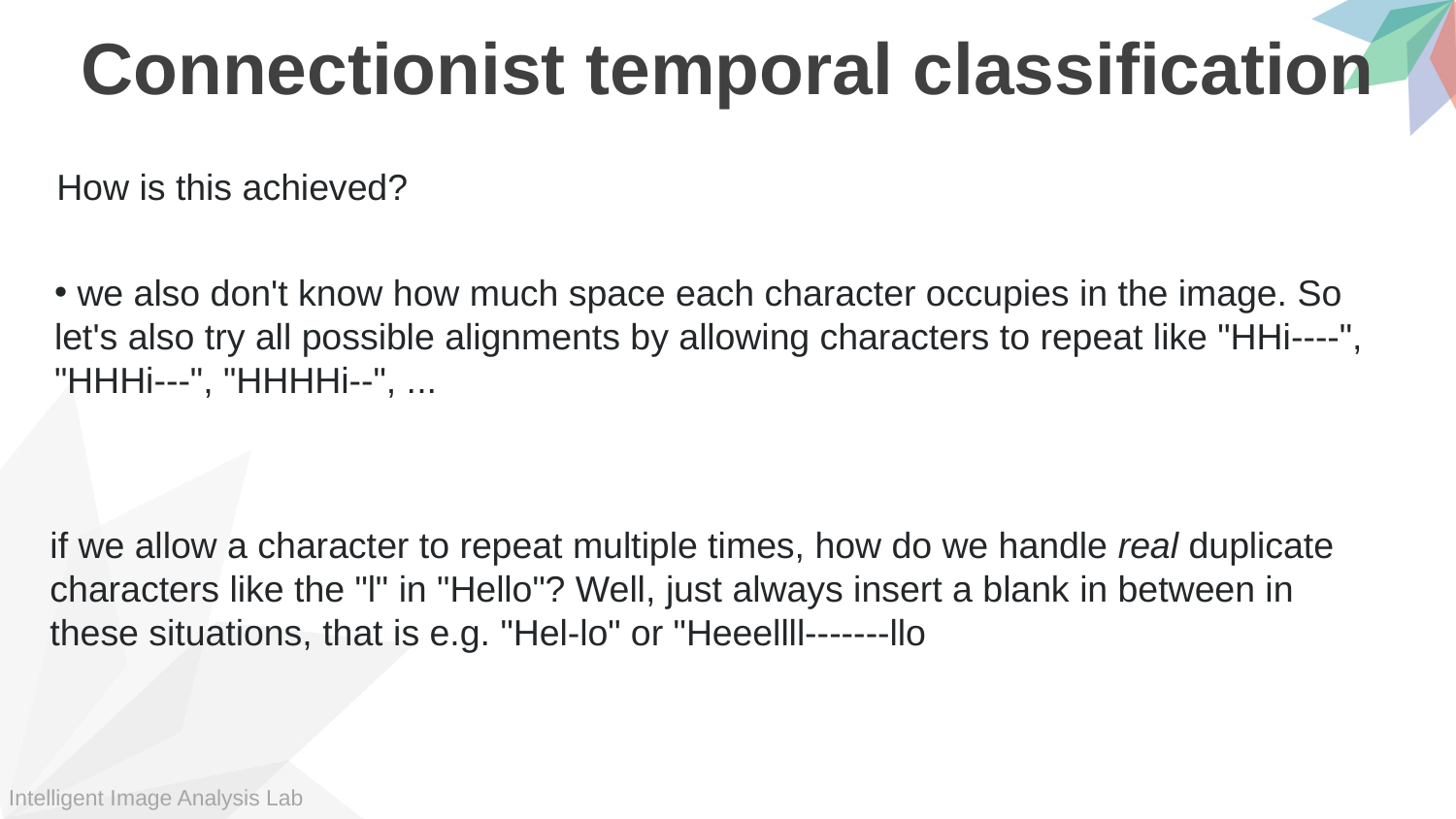

Connectionist temporal classification
How is this achieved?
 we also don't know how much space each character occupies in the image. So let's also try all possible alignments by allowing characters to repeat like "HHi----", "HHHi---", "HHHHi--", ...
if we allow a character to repeat multiple times, how do we handle real duplicate characters like the "l" in "Hello"? Well, just always insert a blank in between in these situations, that is e.g. "Hel-lo" or "Heeellll-------llo